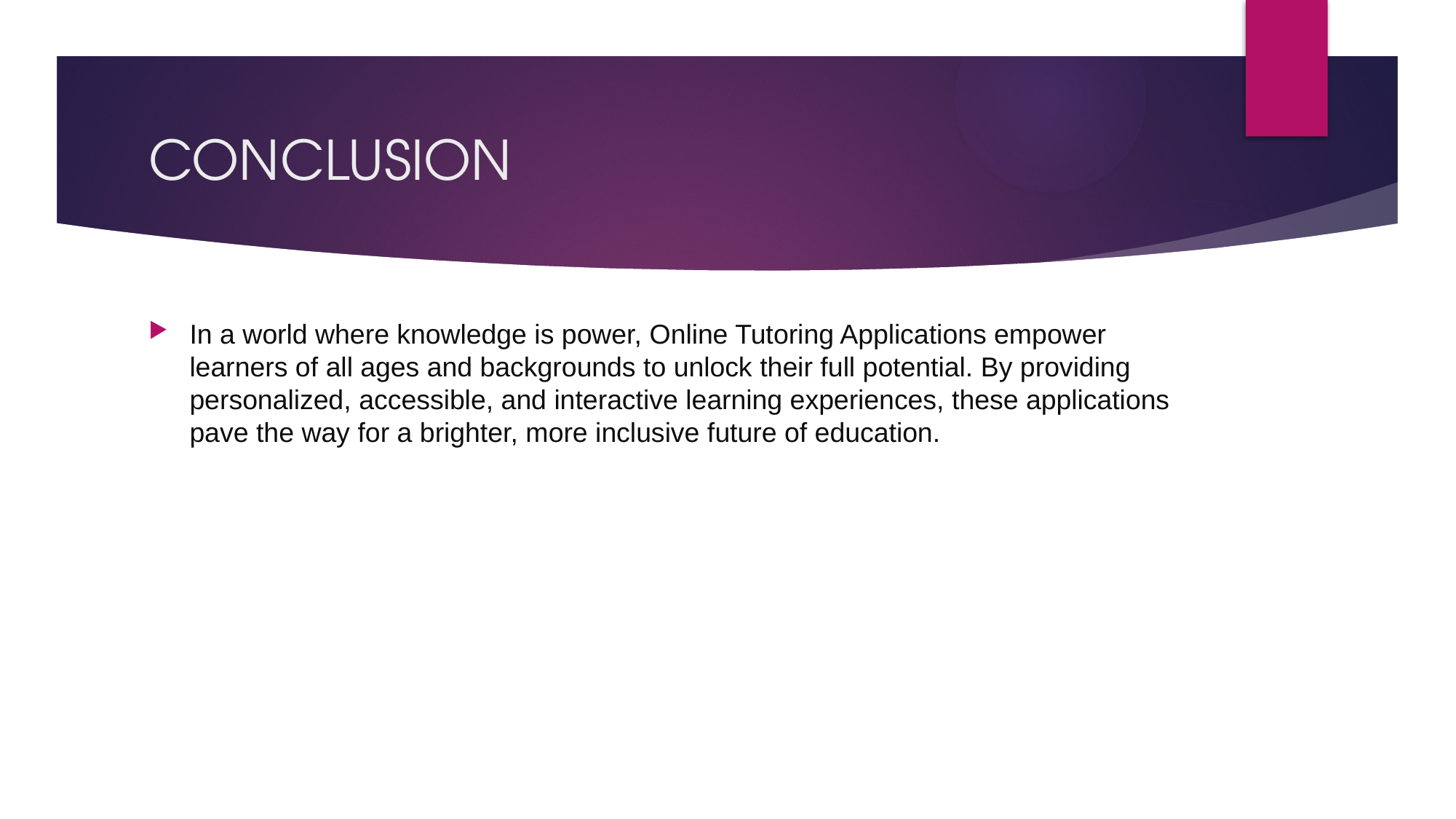

# CONCLUSION
In a world where knowledge is power, Online Tutoring Applications empower learners of all ages and backgrounds to unlock their full potential. By providing personalized, accessible, and interactive learning experiences, these applications pave the way for a brighter, more inclusive future of education.